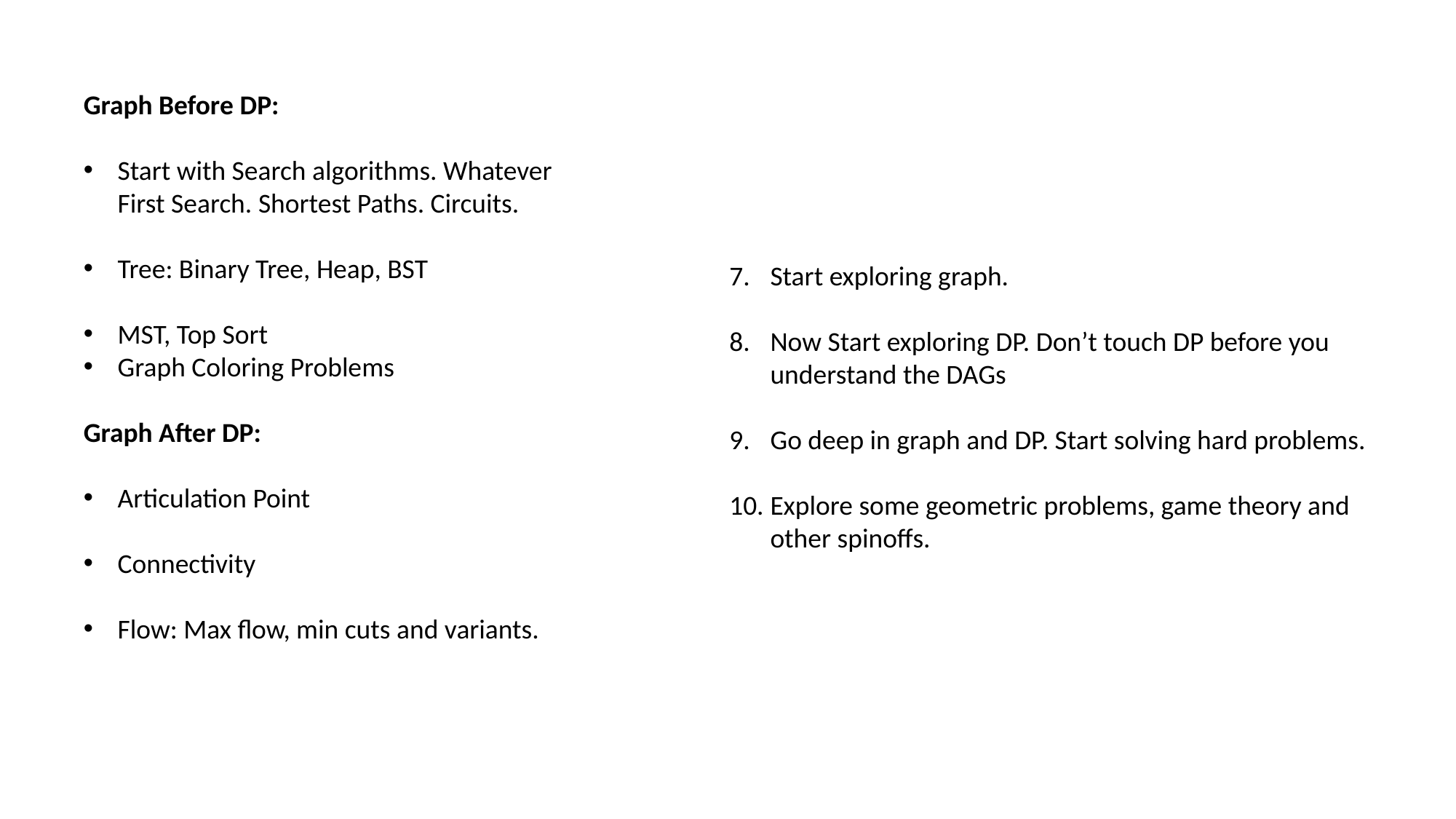

Graph Before DP:

Start with Search algorithms. Whatever First Search. Shortest Paths. Circuits.

Tree: Binary Tree, Heap, BST

MST, Top Sort
Graph Coloring Problems
Start exploring graph.
Now Start exploring DP. Don’t touch DP before you understand the DAGs
Go deep in graph and DP. Start solving hard problems.
Explore some geometric problems, game theory and other spinoffs.

Graph After DP:

Articulation Point

Connectivity

Flow: Max flow, min cuts and variants.